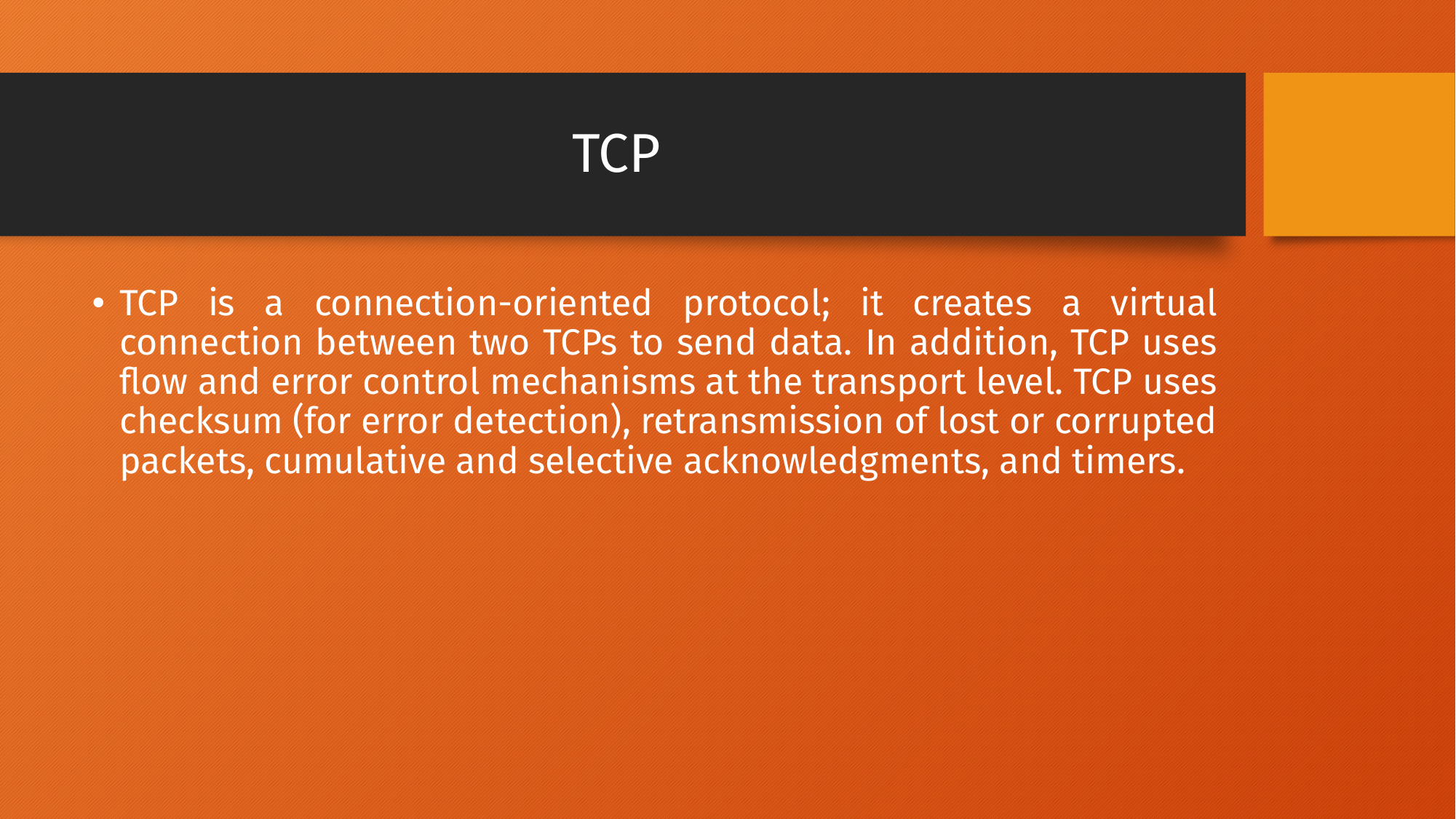

# TCP
TCP is a connection-oriented protocol; it creates a virtual connection between two TCPs to send data. In addition, TCP uses flow and error control mechanisms at the transport level. TCP uses checksum (for error detection), retransmission of lost or corrupted packets, cumulative and selective acknowledgments, and timers.